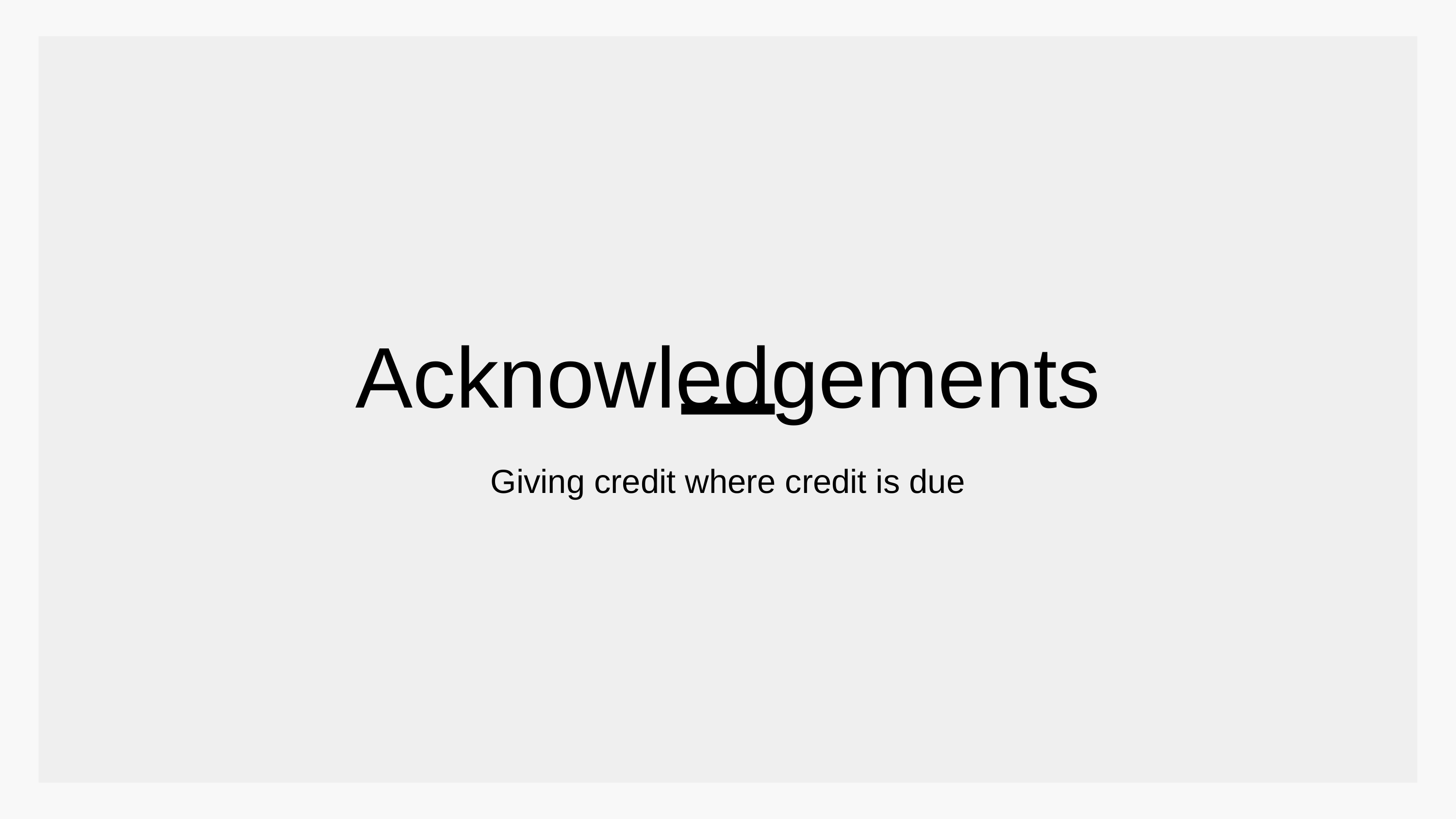

Acknowledgements

Giving credit where credit is due